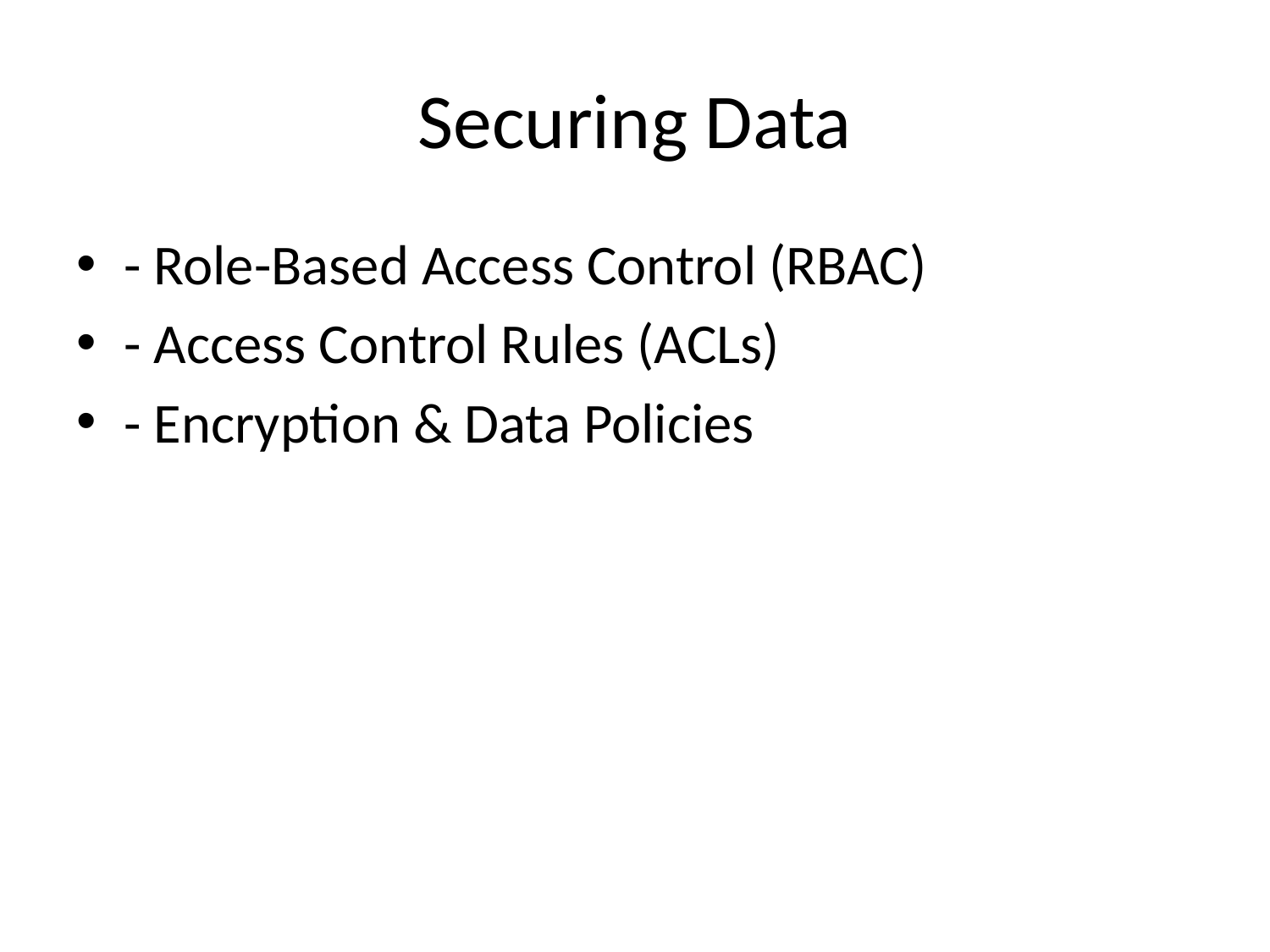

# Securing Data
- Role-Based Access Control (RBAC)
- Access Control Rules (ACLs)
- Encryption & Data Policies